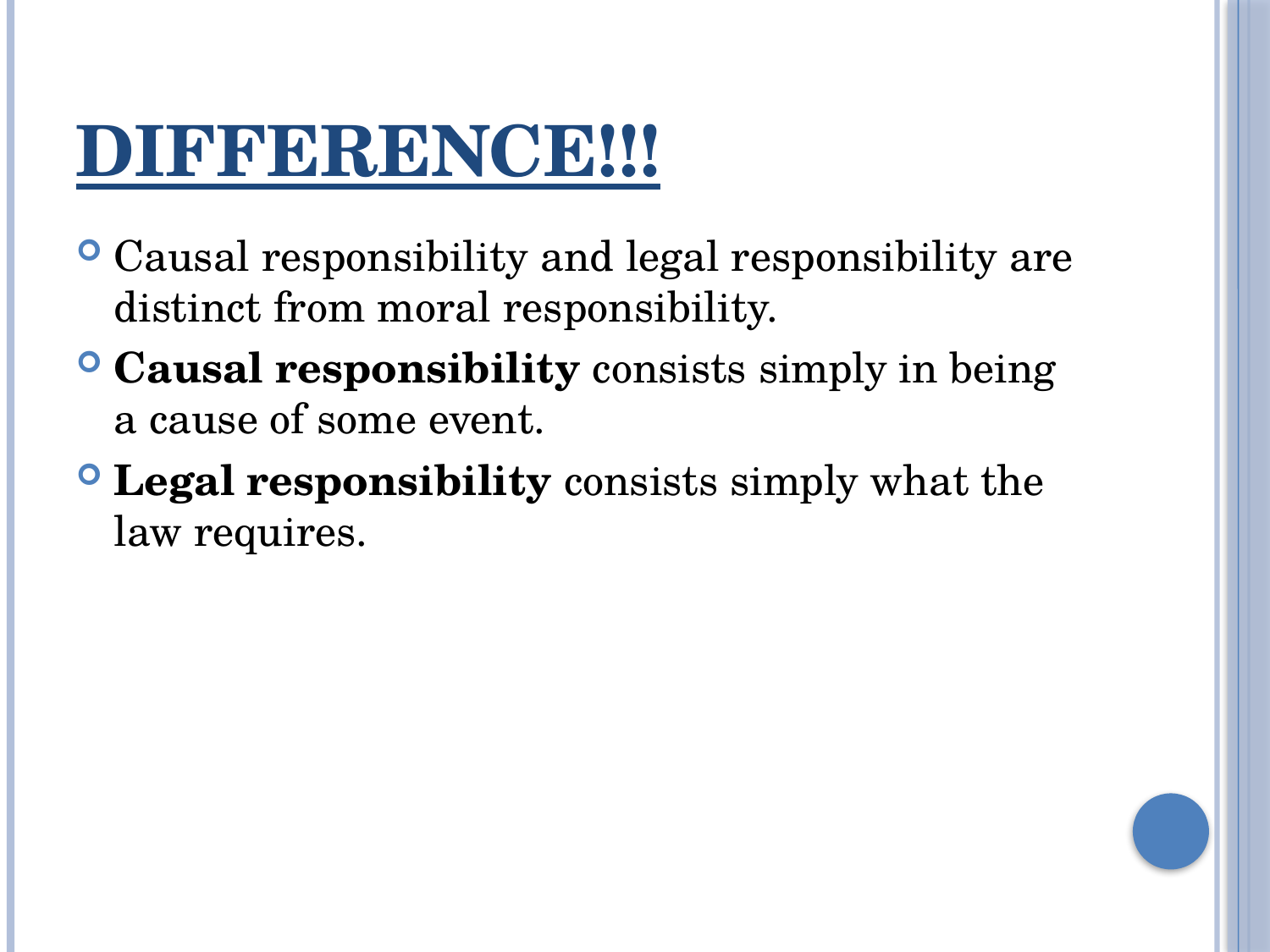

# Difference!!!
Causal responsibility and legal responsibility are distinct from moral responsibility.
Causal responsibility consists simply in being a cause of some event.
Legal responsibility consists simply what the law requires.